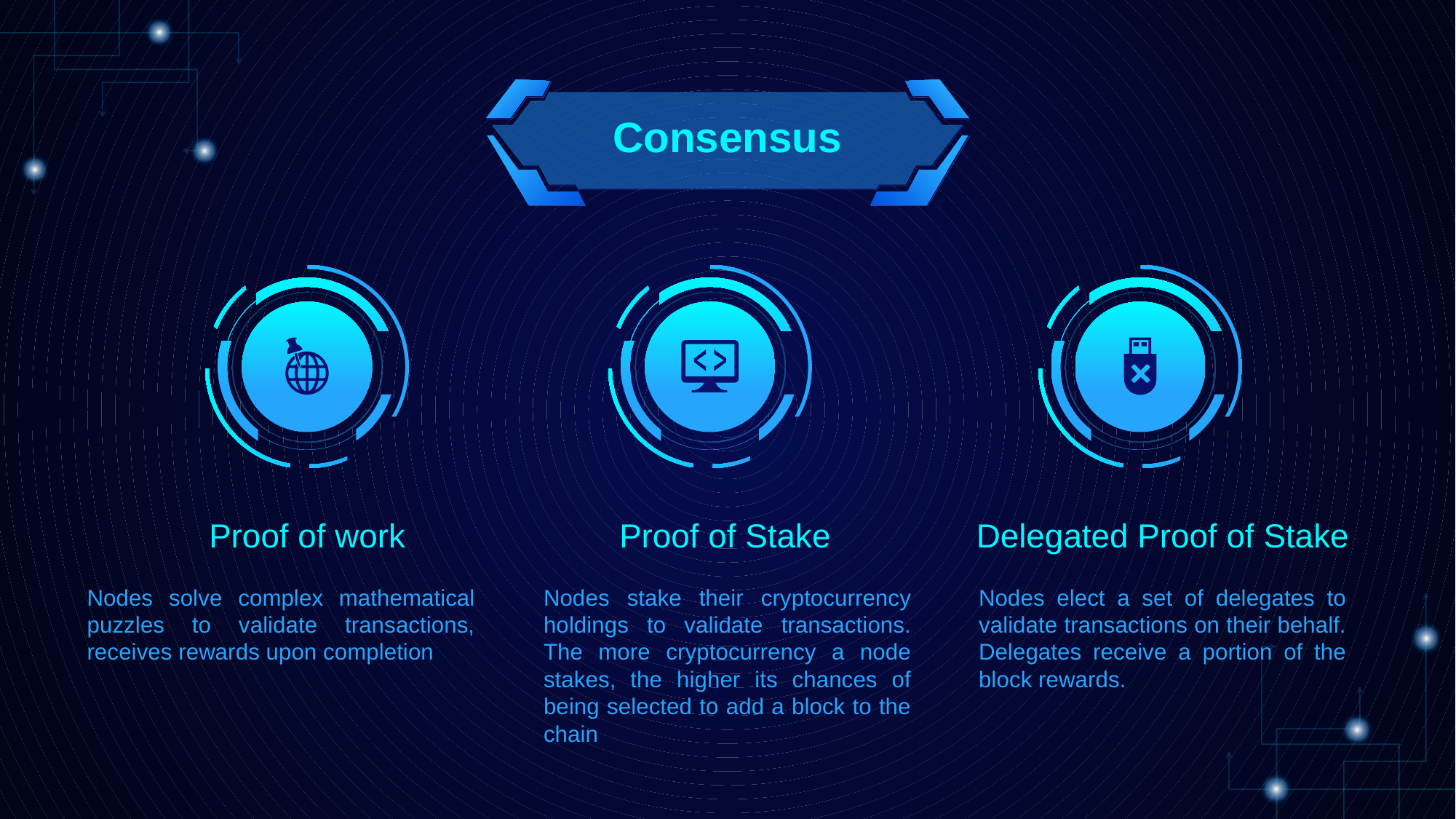

Consensus

Delegated Proof of Stake
Nodes elect a set of delegates to validate transactions on their behalf. Delegates receive a portion of the block rewards.
    Proof of work
Nodes solve complex mathematical puzzles to validate transactions, receives rewards upon completion
Proof of Stake
Nodes stake their cryptocurrency holdings to validate transactions. The more cryptocurrency a node stakes, the higher its chances of being selected to add a block to the chain